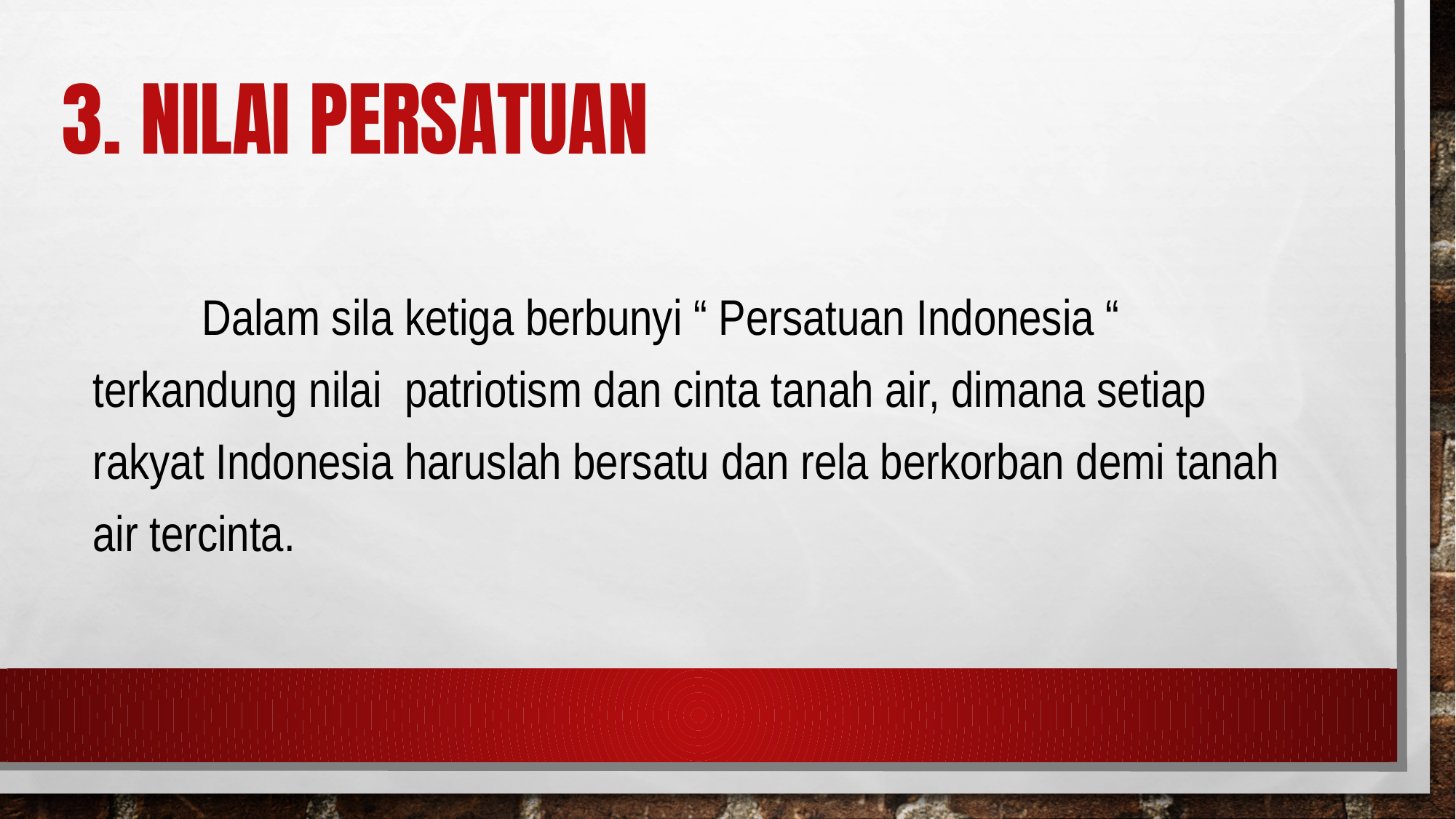

# 3. Nilai persatuan
	Dalam sila ketiga berbunyi “ Persatuan Indonesia “ terkandung nilai  patriotism dan cinta tanah air, dimana setiap rakyat Indonesia haruslah bersatu dan rela berkorban demi tanah air tercinta.